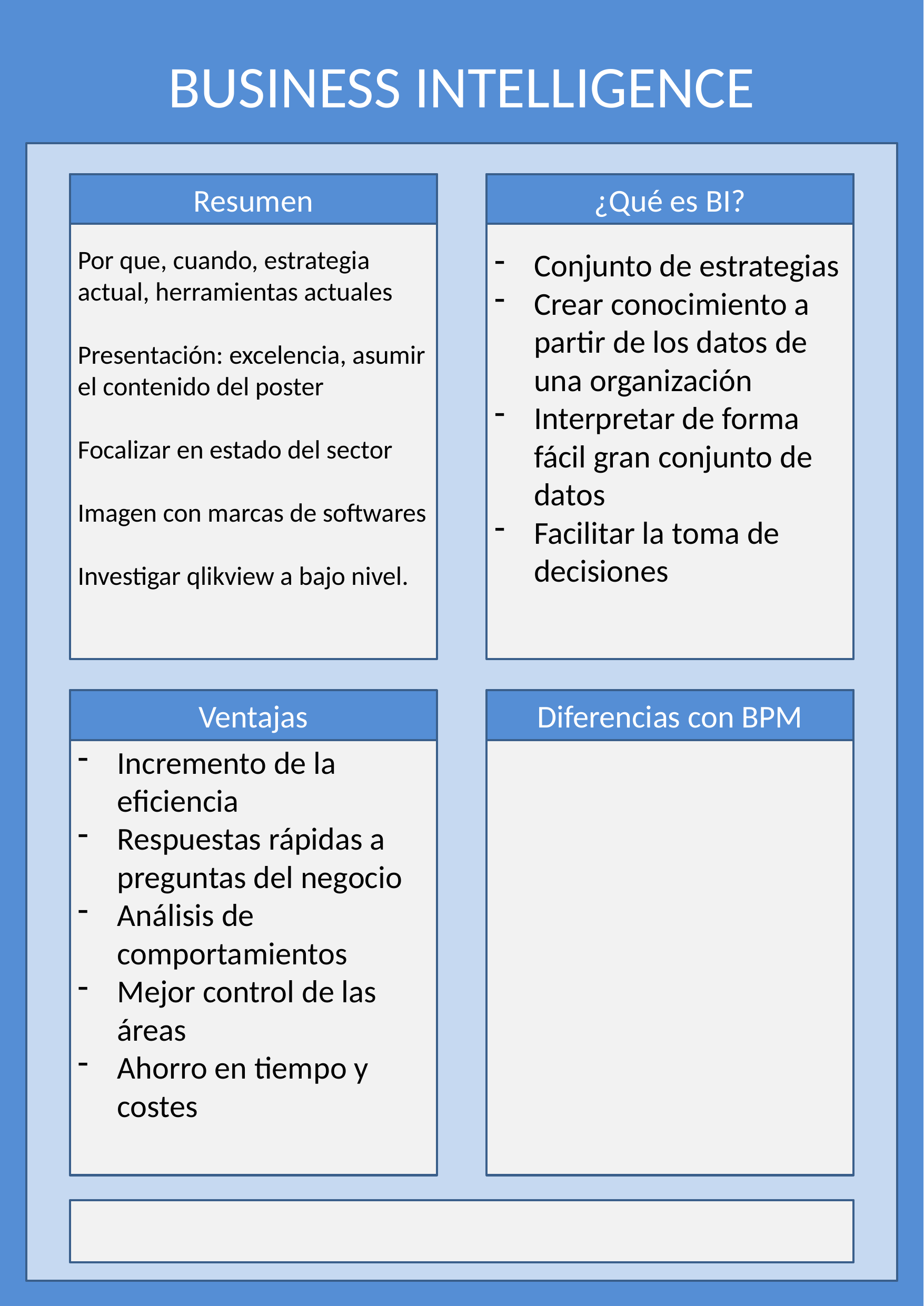

BUSINESS INTELLIGENCE

Por que, cuando, estrategia actual, herramientas actuales

Presentación: excelencia, asumir el contenido del poster

Focalizar en estado del sector

Imagen con marcas de softwares

Investigar qlikview a bajo nivel.
Resumen
Conjunto de estrategias
Crear conocimiento a partir de los datos de una organización
Interpretar de forma fácil gran conjunto de datos
Facilitar la toma de decisiones
¿Qué es BI?
Incremento de la eficiencia
Respuestas rápidas a preguntas del negocio
Análisis de comportamientos
Mejor control de las áreas
Ahorro en tiempo y costes
Ventajas

Diferencias con BPM